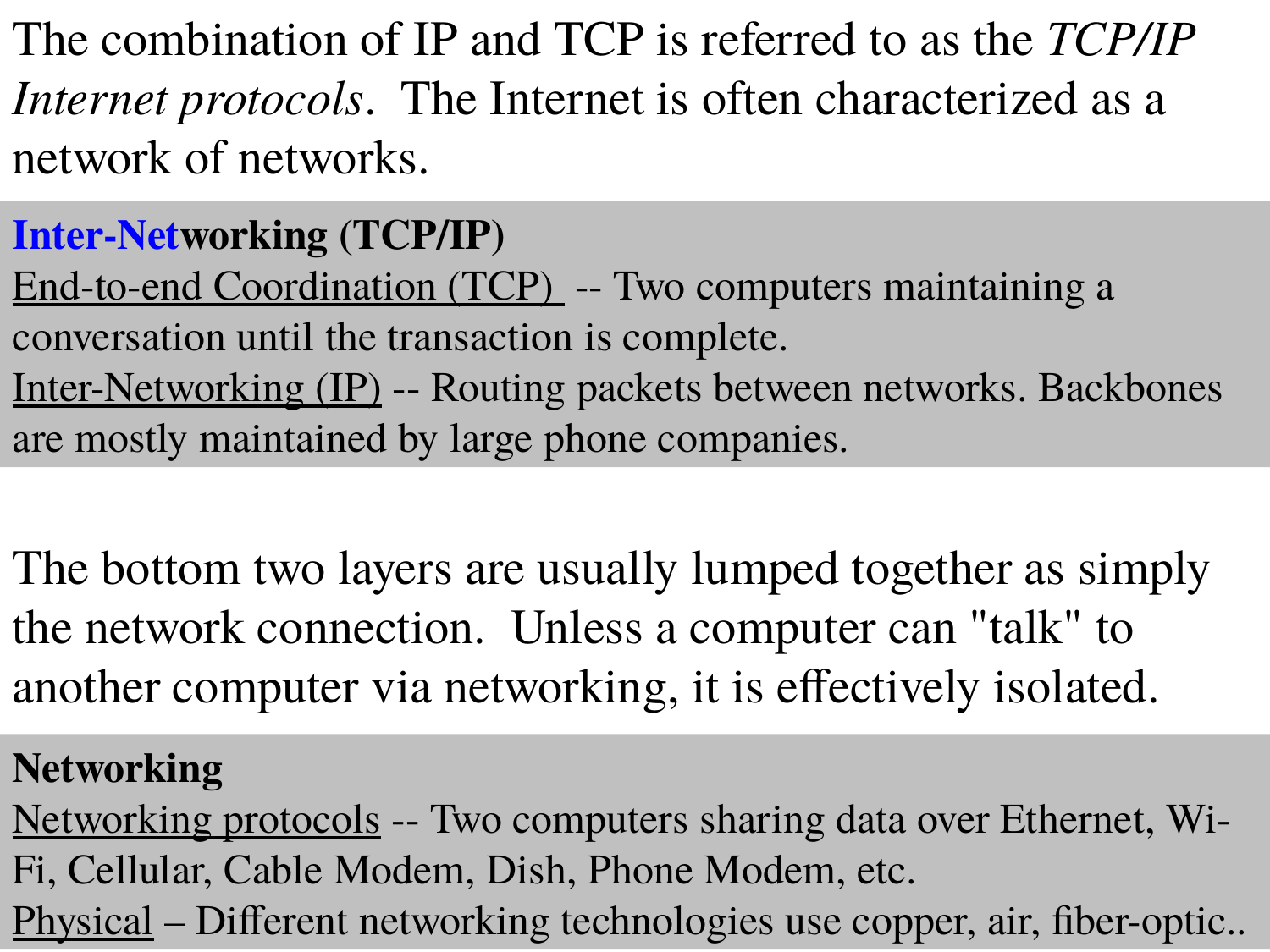

The combination of IP and TCP is referred to as the TCP/IP Internet protocols.  The Internet is often characterized as a network of networks.
Inter-Networking (TCP/IP)
End-to-end Coordination (TCP)  -- Two computers maintaining a conversation until the transaction is complete.
Inter-Networking (IP) -- Routing packets between networks. Backbones are mostly maintained by large phone companies.
The bottom two layers are usually lumped together as simply the network connection.  Unless a computer can "talk" to another computer via networking, it is effectively isolated.
Networking
Networking protocols -- Two computers sharing data over Ethernet, Wi-Fi, Cellular, Cable Modem, Dish, Phone Modem, etc.
Physical – Different networking technologies use copper, air, fiber-optic..